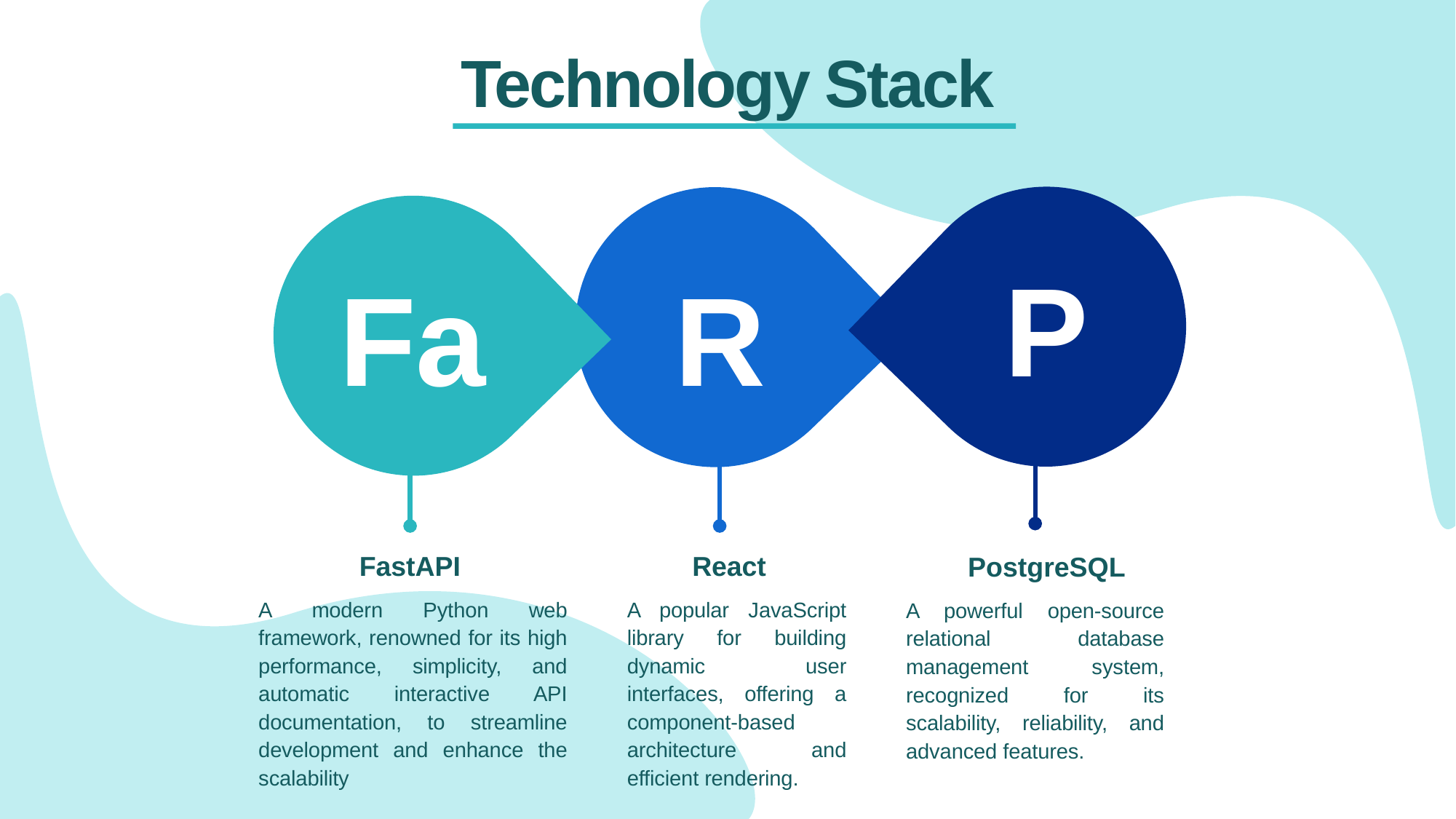

Technology Stack

P
Fa
R
FastAPI
React
PostgreSQL
A popular JavaScript library for building dynamic user interfaces, offering a component-based architecture and efficient rendering.
A modern Python web framework, renowned for its high performance, simplicity, and automatic interactive API documentation, to streamline development and enhance the scalability
A powerful open-source relational database management system, recognized for its scalability, reliability, and advanced features.